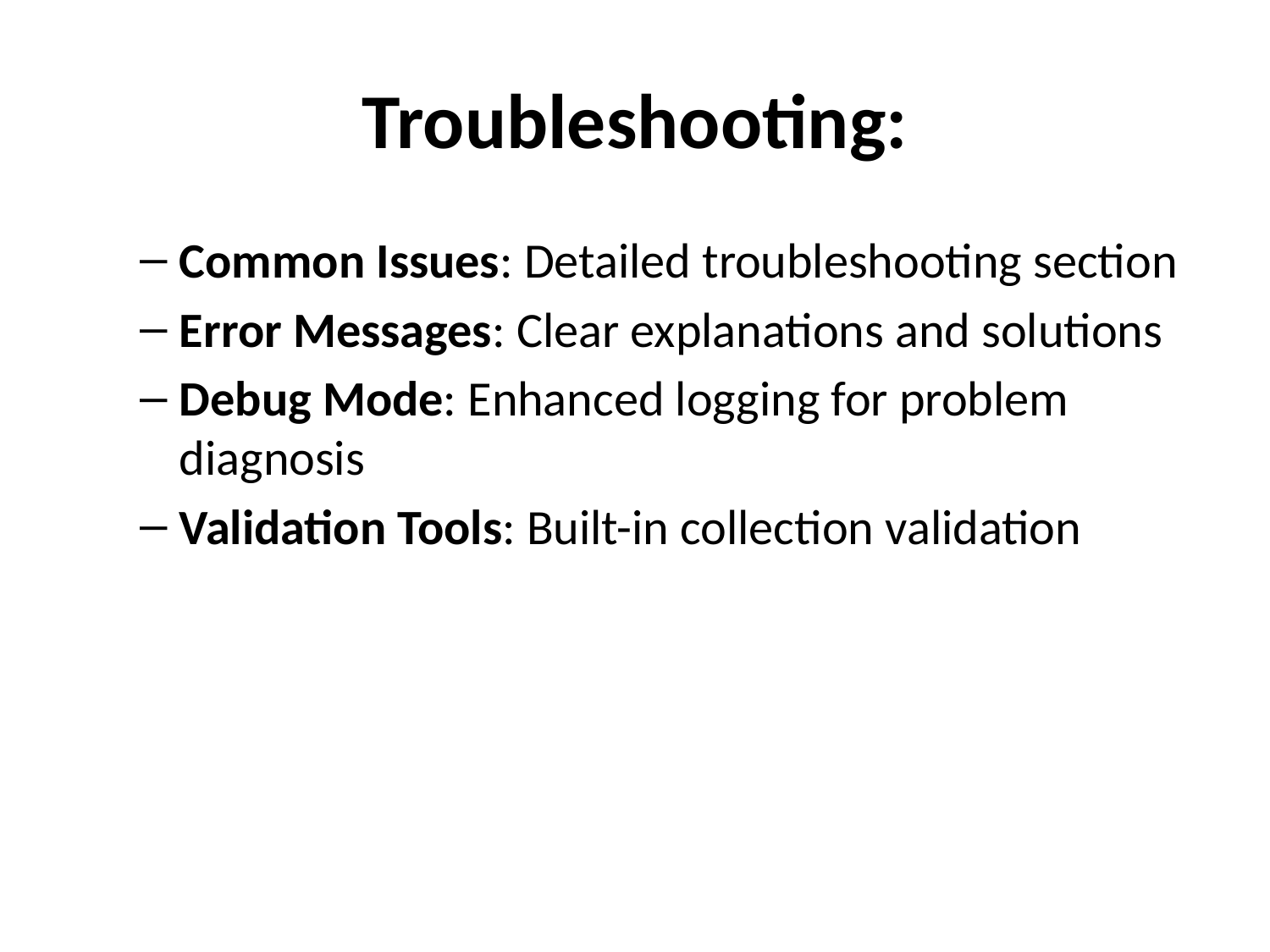

# Troubleshooting:
Common Issues: Detailed troubleshooting section
Error Messages: Clear explanations and solutions
Debug Mode: Enhanced logging for problem diagnosis
Validation Tools: Built-in collection validation